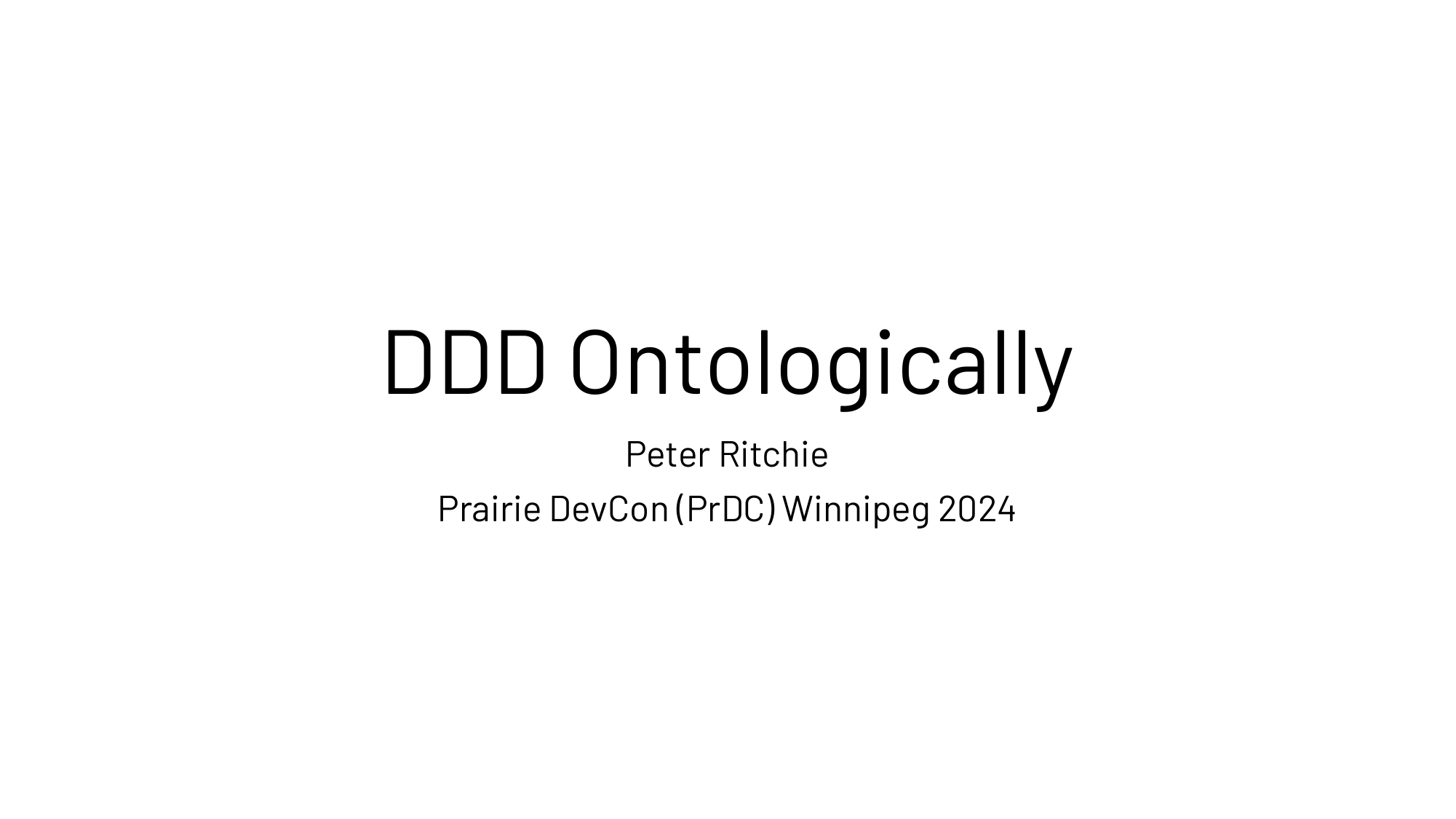

# DDD Ontologically
Peter Ritchie
Prairie DevCon (PrDC) Winnipeg 2024